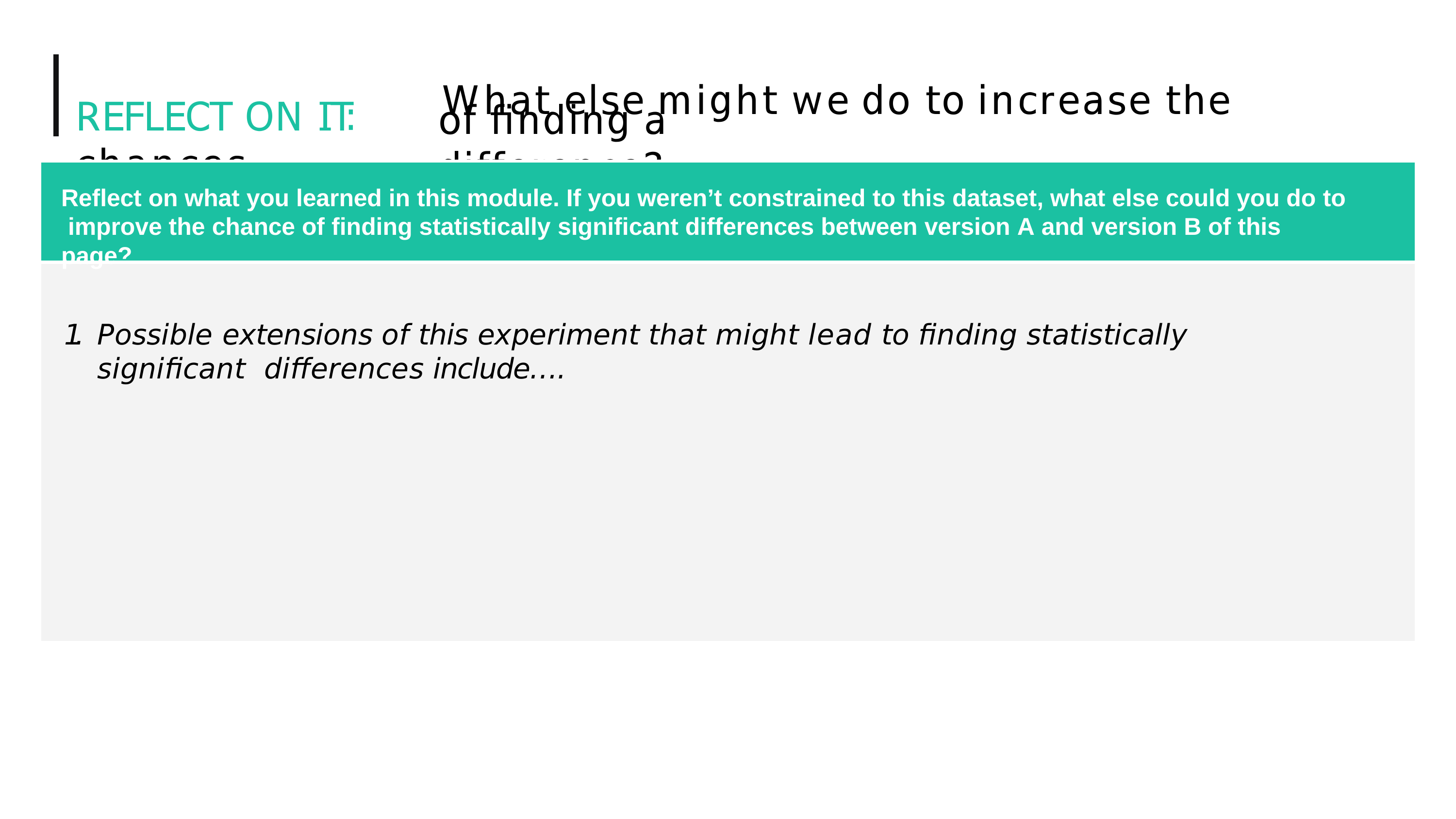

# REFLECT ON IT:	What else might we do to increase the chances
of finding a difference?

Reflect on what you learned in this module. If you weren’t constrained to this dataset, what else could you do to  improve the chance of finding statistically significant differences between version A and version B of this page?
1.	Possible extensions of this experiment that might lead to finding statistically significant  differences include….